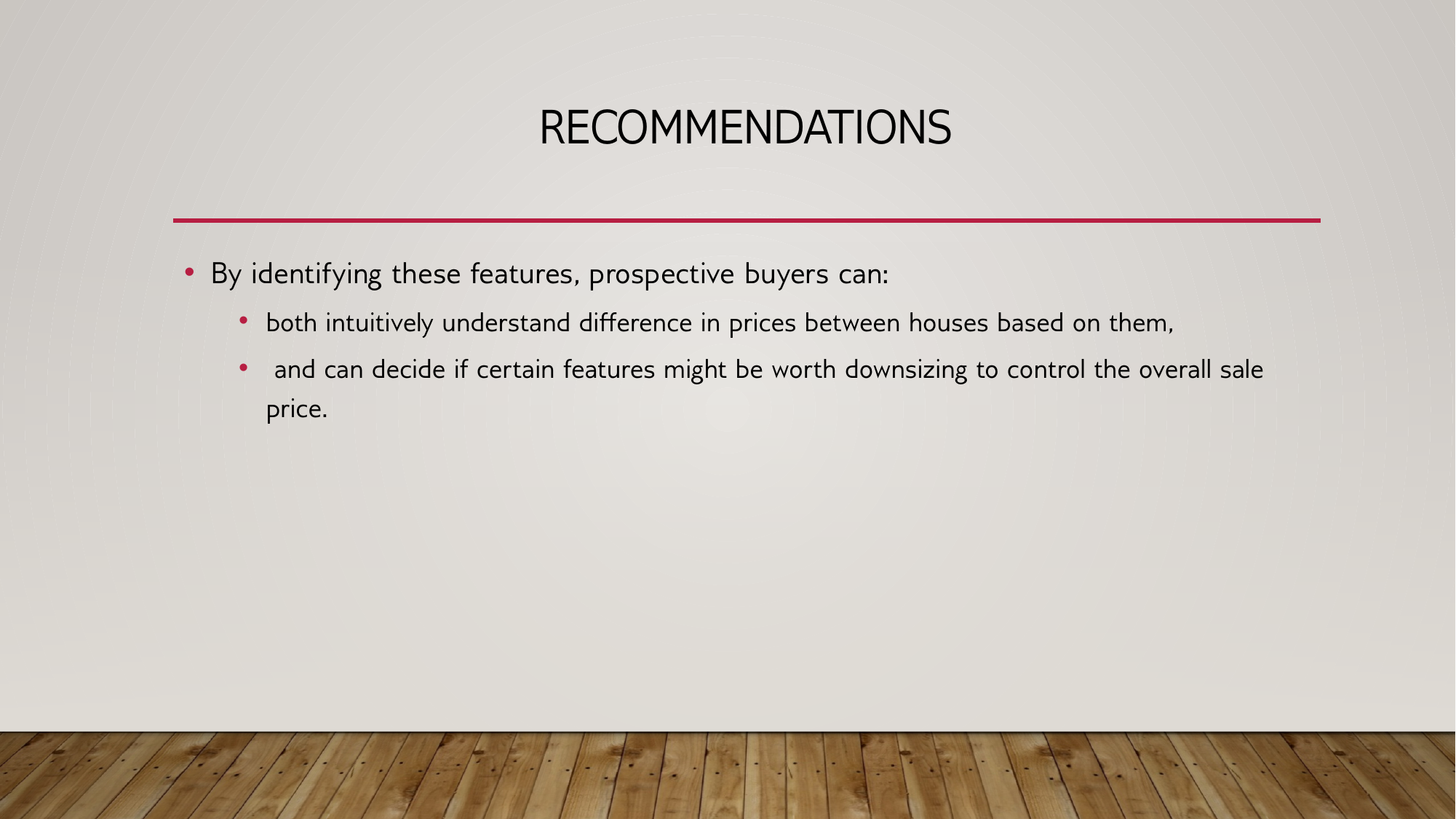

# Recommendations
By identifying these features, prospective buyers can:
both intuitively understand difference in prices between houses based on them,
 and can decide if certain features might be worth downsizing to control the overall sale price.